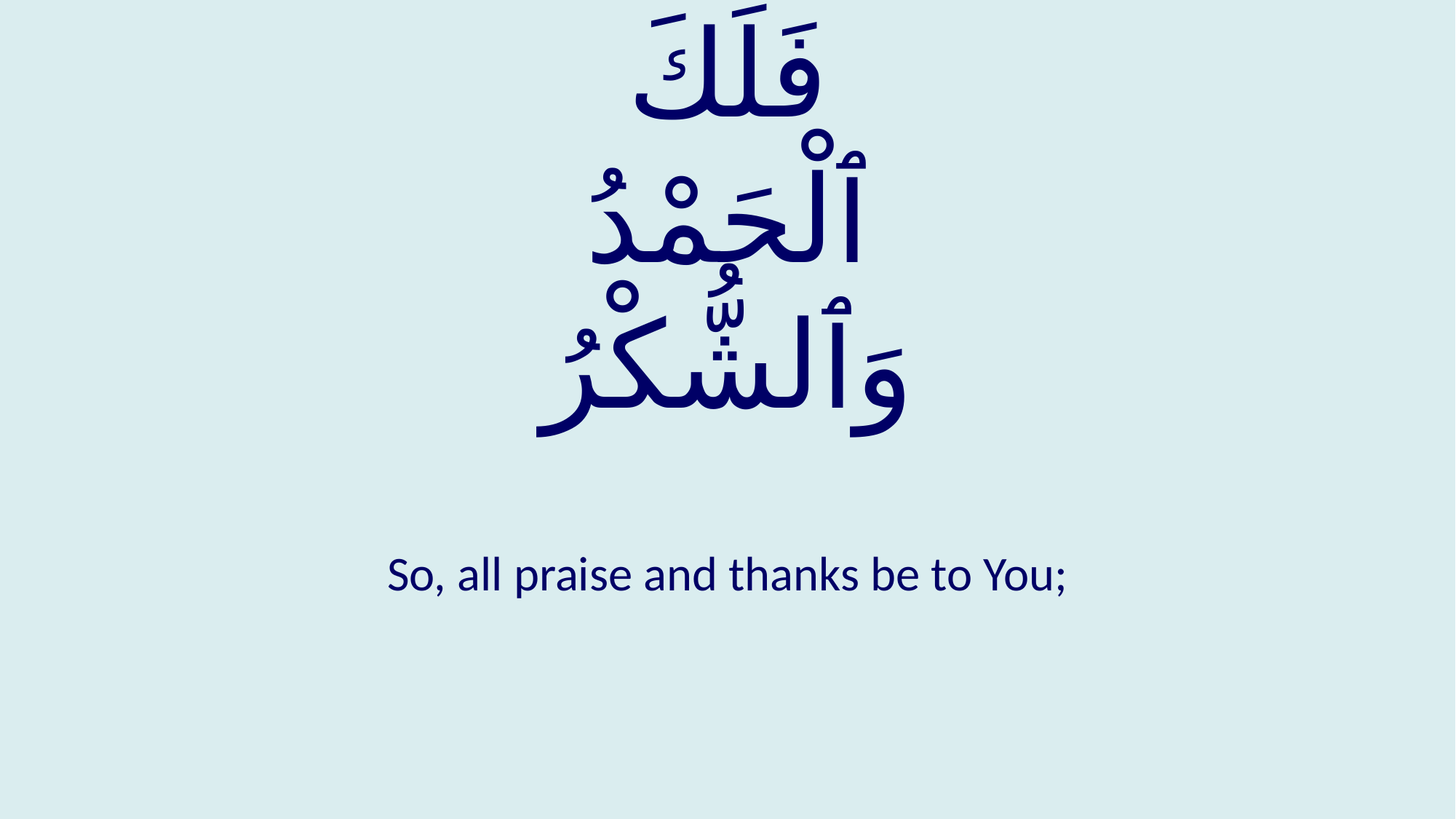

# فَلَكَ ٱلْحَمْدُ وَٱلشُّكْرُ
So, all praise and thanks be to You;